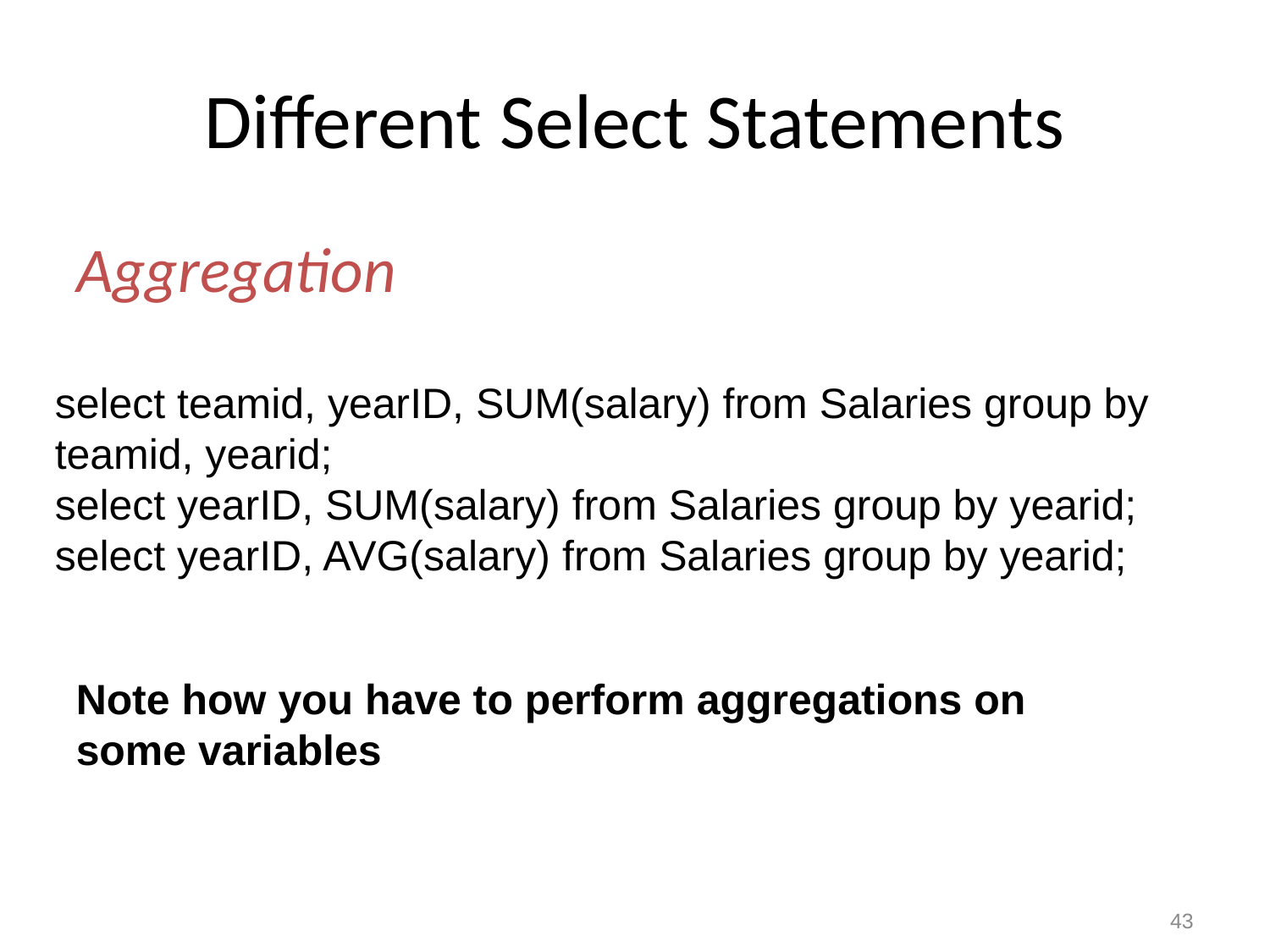

# Different Select Statements
Aggregation

select teamid, yearID, SUM(salary) from Salaries group by teamid, yearid;
select yearID, SUM(salary) from Salaries group by yearid;
select yearID, AVG(salary) from Salaries group by yearid;
Note how you have to perform aggregations on some variables

43